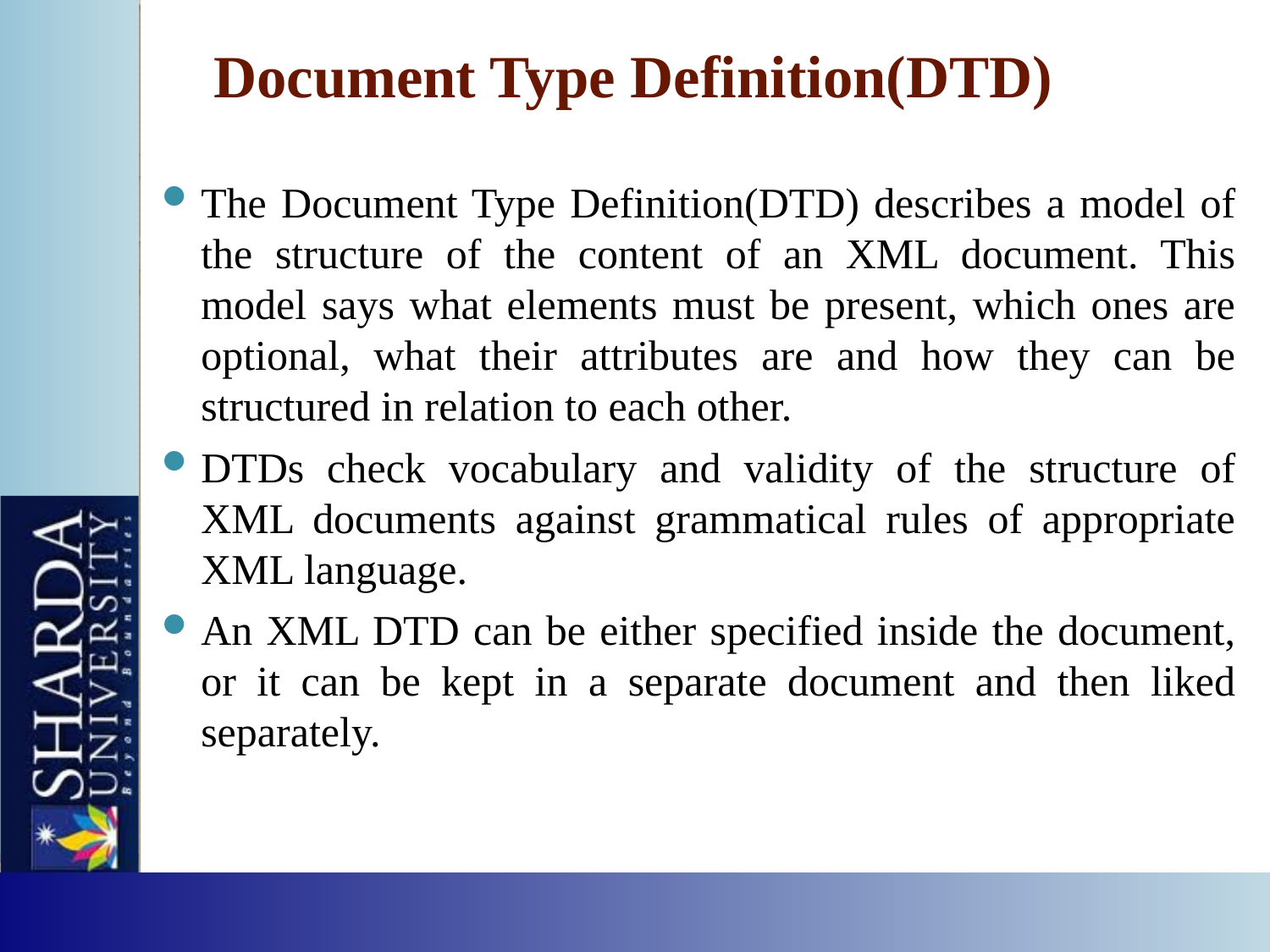

# Document Type Definition(DTD)
The Document Type Definition(DTD) describes a model of the structure of the content of an XML document. This model says what elements must be present, which ones are optional, what their attributes are and how they can be structured in relation to each other.
DTDs check vocabulary and validity of the structure of XML documents against grammatical rules of appropriate XML language.
An XML DTD can be either specified inside the document, or it can be kept in a separate document and then liked separately.